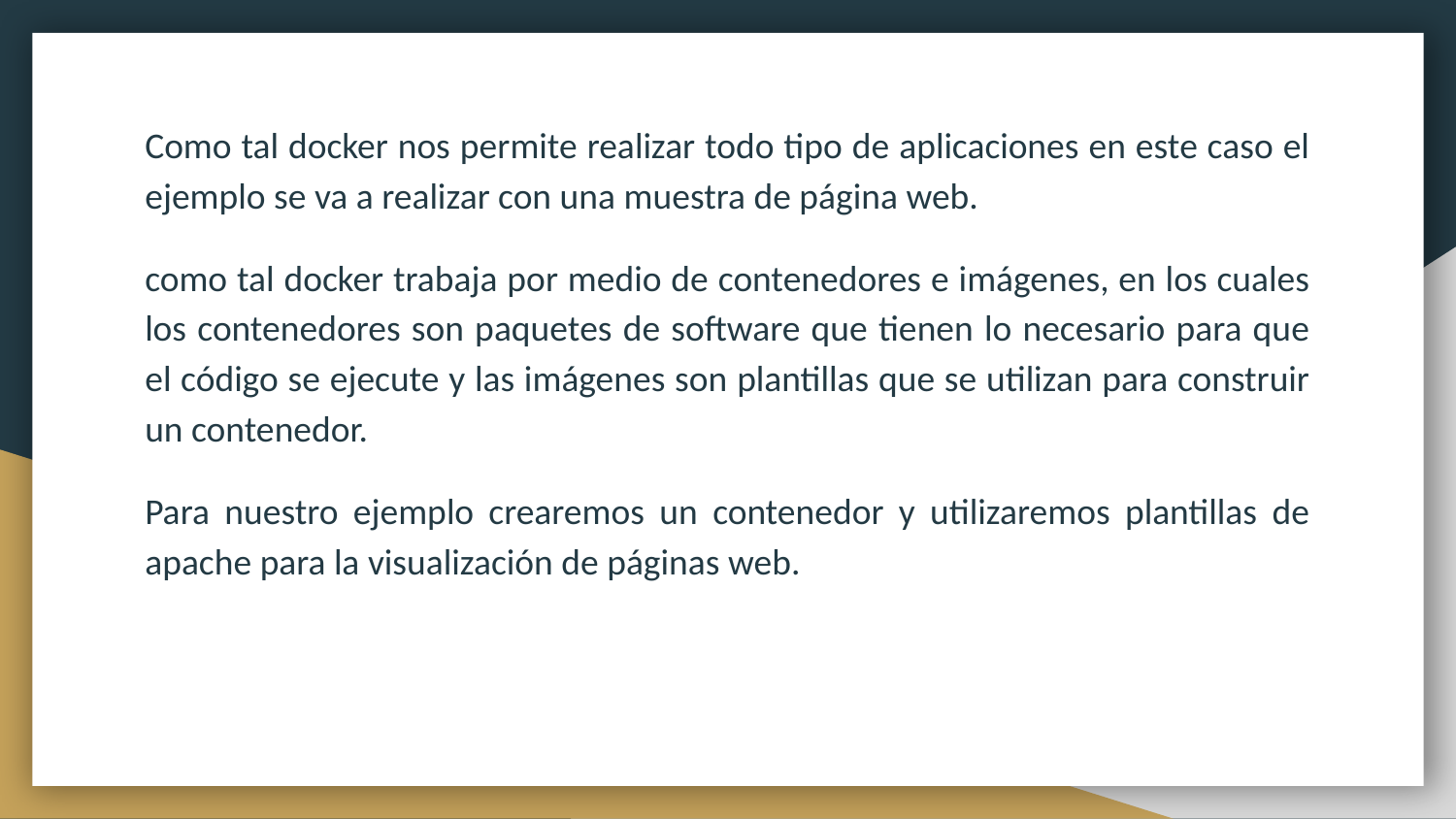

Como tal docker nos permite realizar todo tipo de aplicaciones en este caso el ejemplo se va a realizar con una muestra de página web.
como tal docker trabaja por medio de contenedores e imágenes, en los cuales los contenedores son paquetes de software que tienen lo necesario para que el código se ejecute y las imágenes son plantillas que se utilizan para construir un contenedor.
Para nuestro ejemplo crearemos un contenedor y utilizaremos plantillas de apache para la visualización de páginas web.